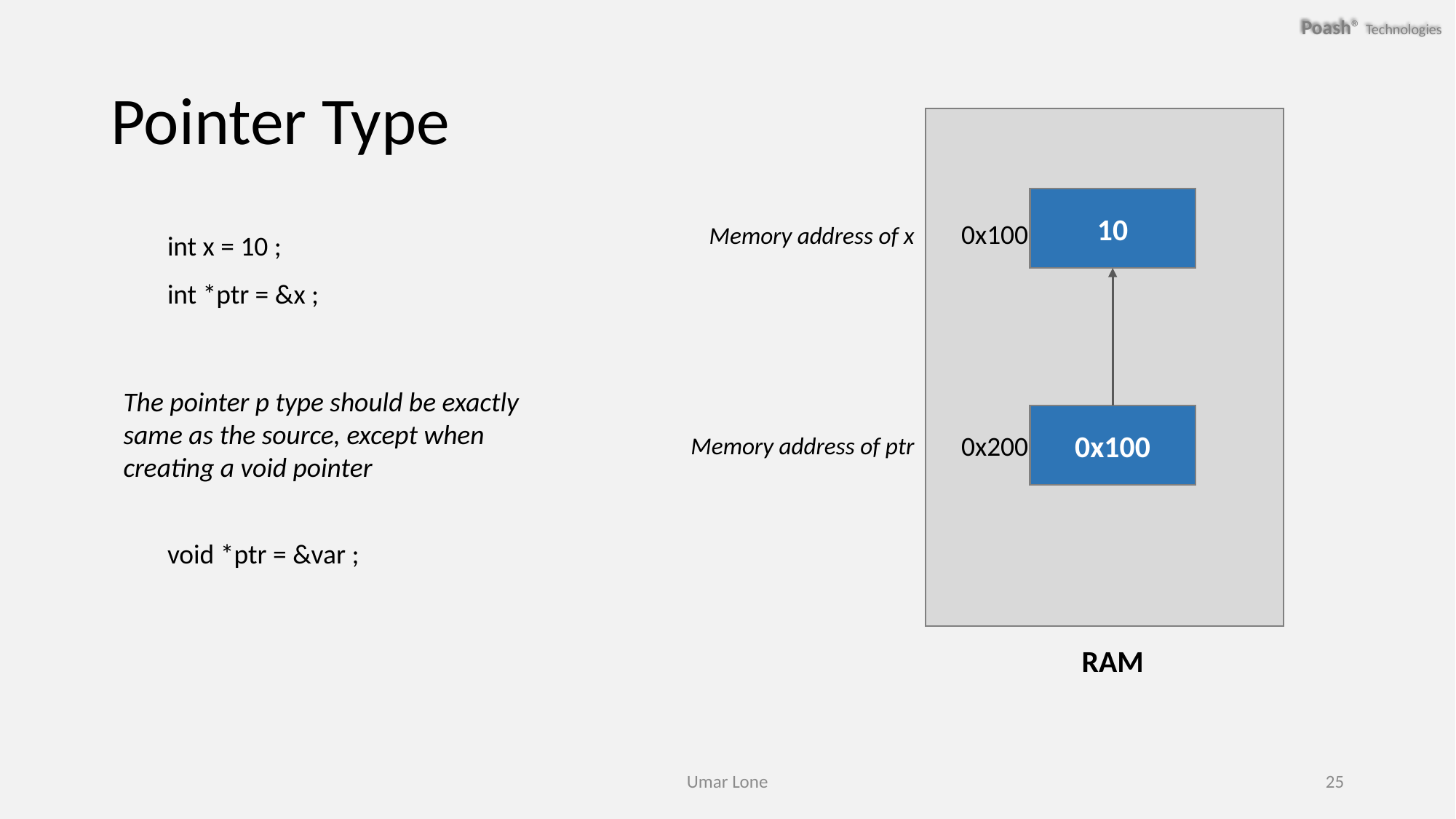

# Pointer Type

10
0x100
Memory address of x
int x = 10 ;
int *ptr = &x ;
The pointer p type should be exactly same as the source, except when creating a void pointer
0x100
0x200
Memory address of ptr
void *ptr = &var ;
RAM
Umar Lone
25